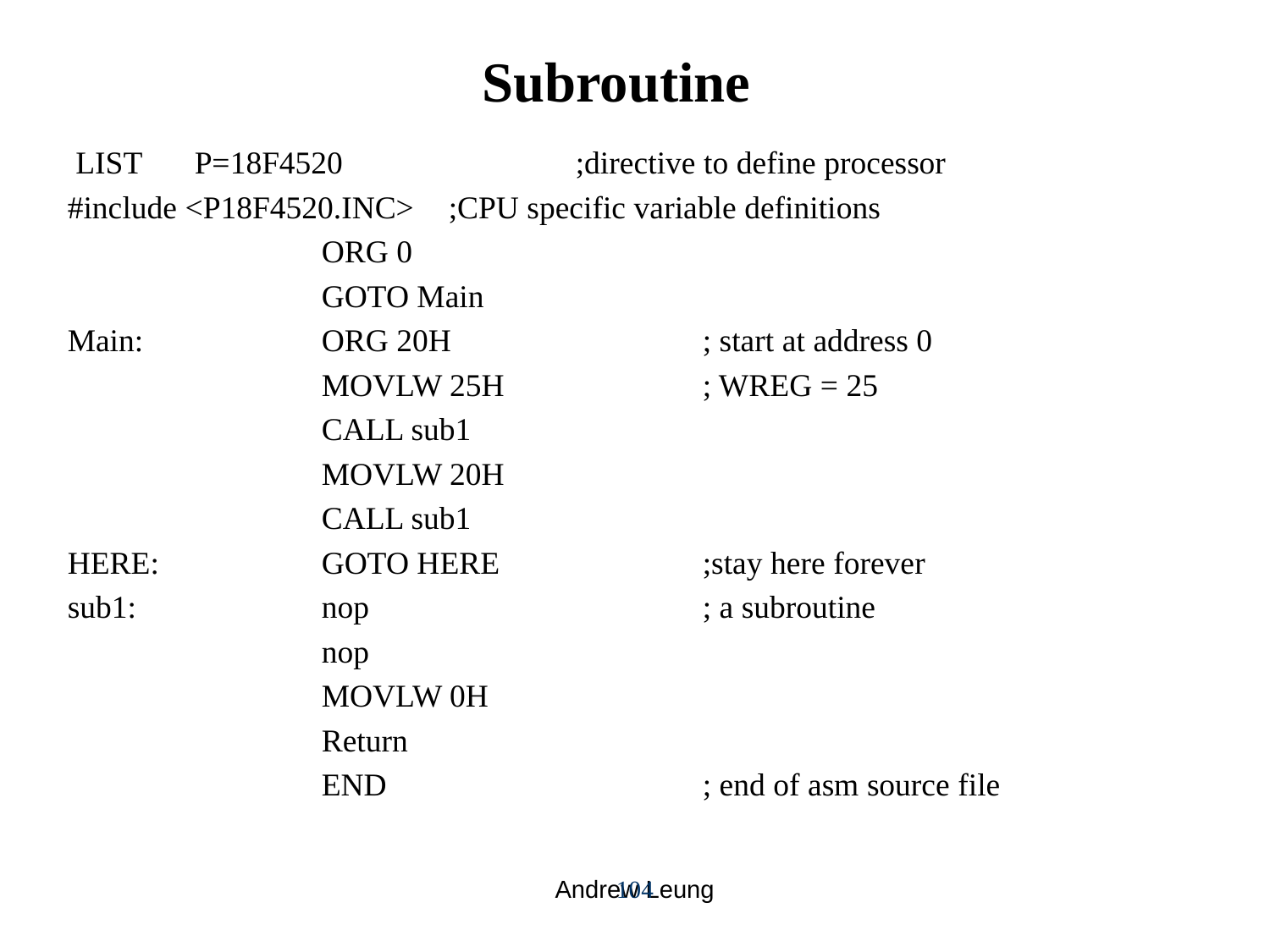

# Subroutine
 LIST	P=18F4520		;directive to define processor
#include <P18F4520.INC>	;CPU specific variable definitions
		ORG 0
		GOTO Main
Main:  		ORG 20H		; start at address 0
		MOVLW 25H 		; WREG = 25
		CALL sub1
		MOVLW 20H
		CALL sub1
HERE: 		GOTO HERE 		;stay here forever
sub1:		nop			; a subroutine
		nop
		MOVLW 0H
		Return
		END 			; end of asm source file
104
Andrew Leung